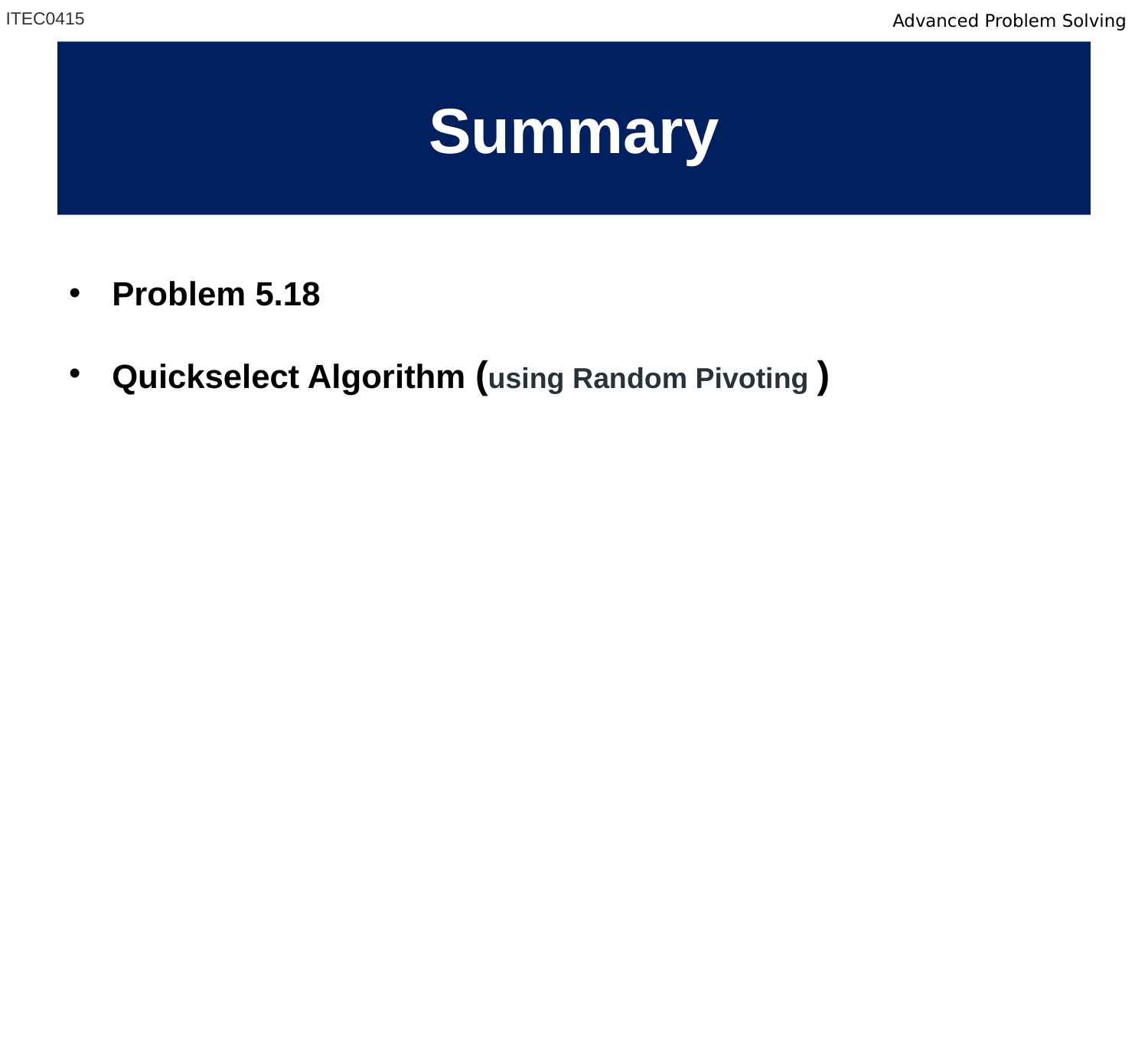

ITEC0415
Advanced Problem Solving
# Summary
Problem 5.18
Quickselect Algorithm (using Random Pivoting )